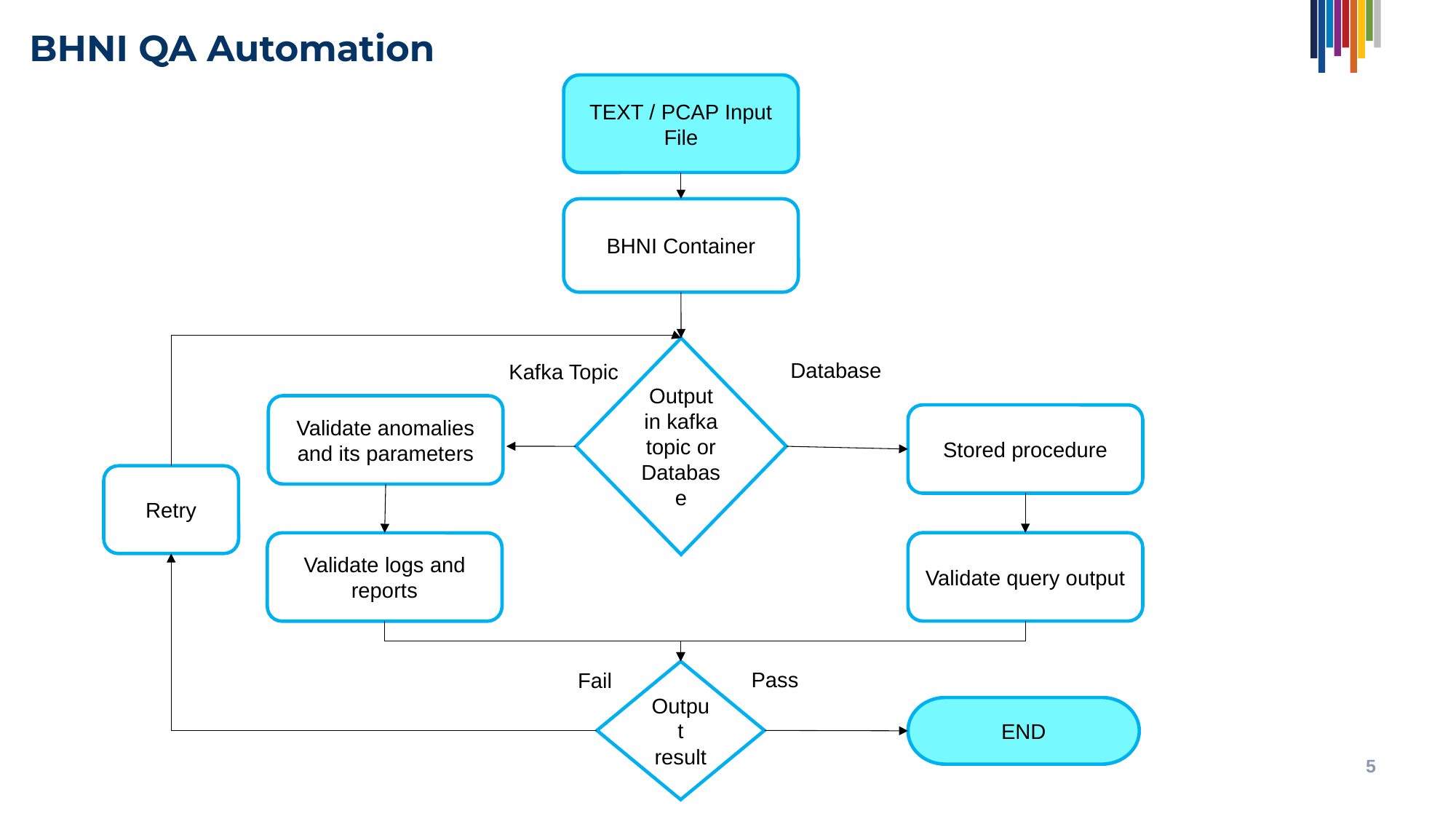

BHNI QA Automation
TEXT / PCAP Input File
BHNI Container
Output in kafka topic or Database
Database
Kafka Topic
Validate anomalies and its parameters
Stored procedure
Retry
Validate query output
Validate logs and reports
Pass
Output result
Fail
END
5